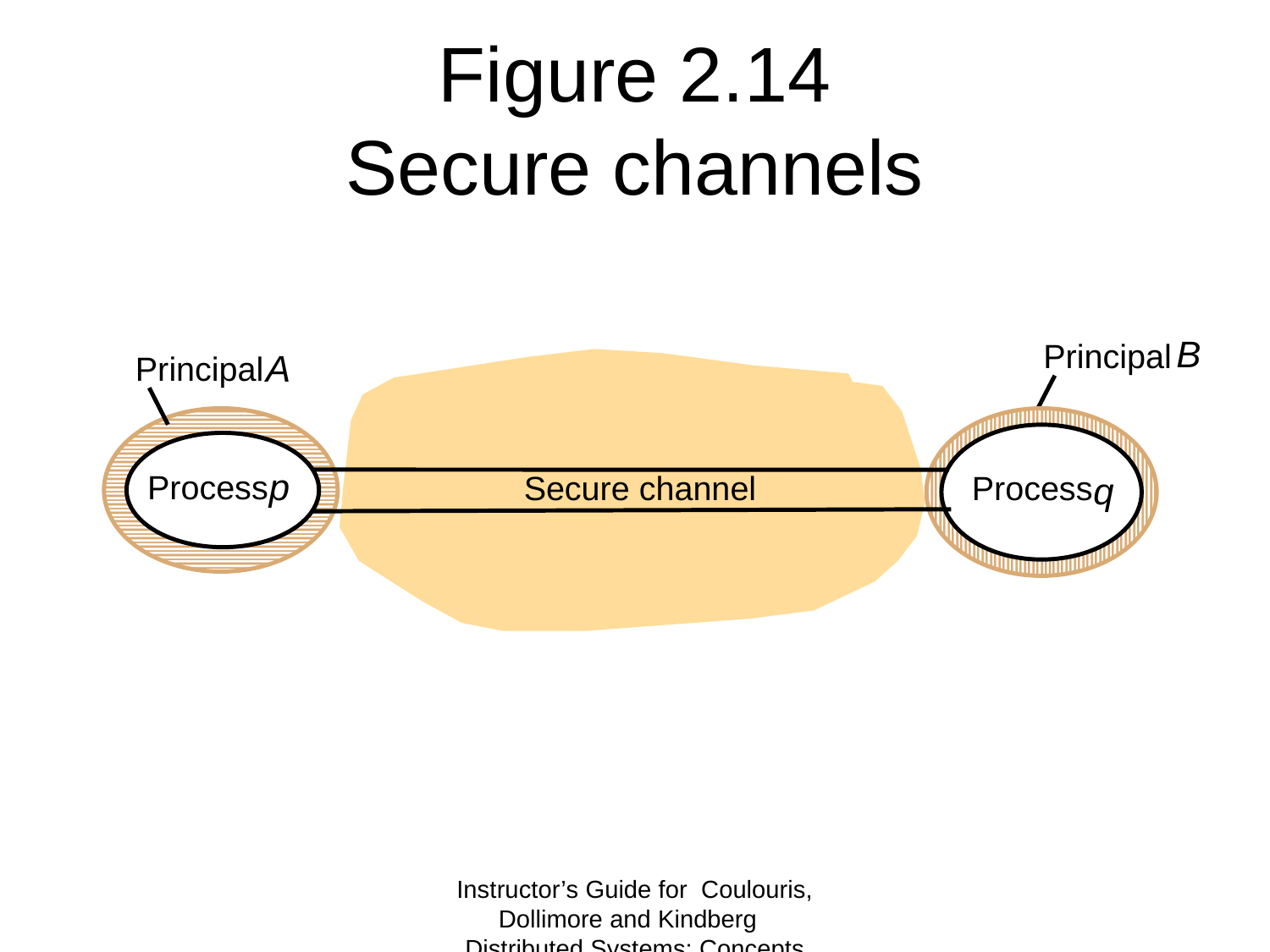

# Figure 2.14 Secure channels
B
Principal
A
Principal

p
Process
Secure channel
Process
q

Instructor’s Guide for  Coulouris, Dollimore and Kindberg   Distributed Systems: Concepts and Design   Edn. 4
©  Pearson Education 2005